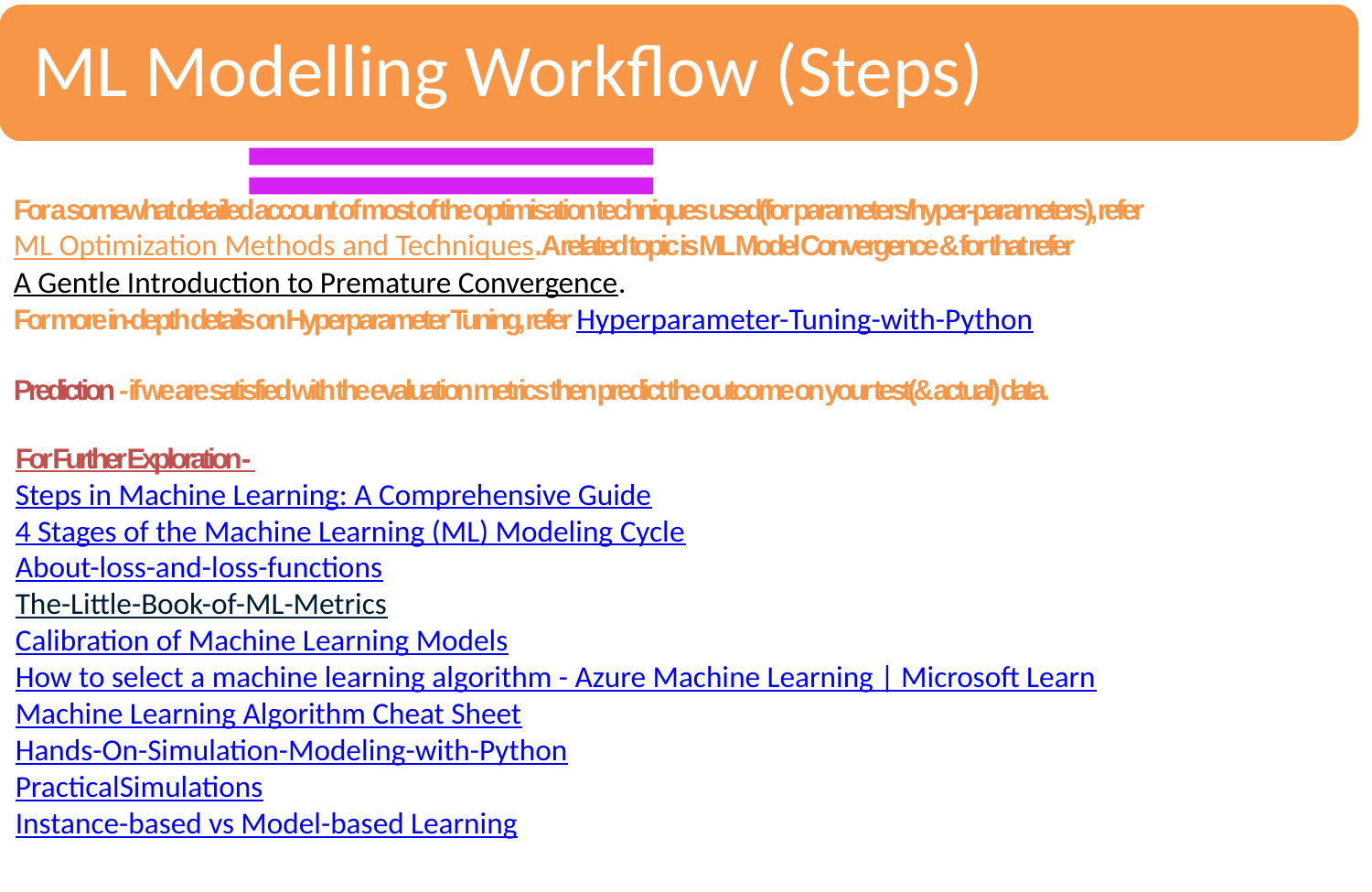

ML Modelling Workflow (Steps)

For a somewhat detailed account of most of the optimisation techniques used(for parameters/hyper-parameters), refer  ML Optimization Methods and Techniques. A related topic is ML Model Convergence & for that refer A Gentle Introduction to Premature Convergence.
For more in-depth details on Hyperparameter Tuning, refer Hyperparameter-Tuning-with-Python

Prediction - if we are satisfied with the evaluation metrics then predict the outcome on your test(& actual) data.

For Further Exploration -
Steps in Machine Learning: A Comprehensive Guide
4 Stages of the Machine Learning (ML) Modeling Cycle
About-loss-and-loss-functions
The-Little-Book-of-ML-Metrics
Calibration of Machine Learning Models
How to select a machine learning algorithm - Azure Machine Learning | Microsoft Learn
Machine Learning Algorithm Cheat Sheet
Hands-On-Simulation-Modeling-with-Python
PracticalSimulations
Instance-based vs Model-based Learning